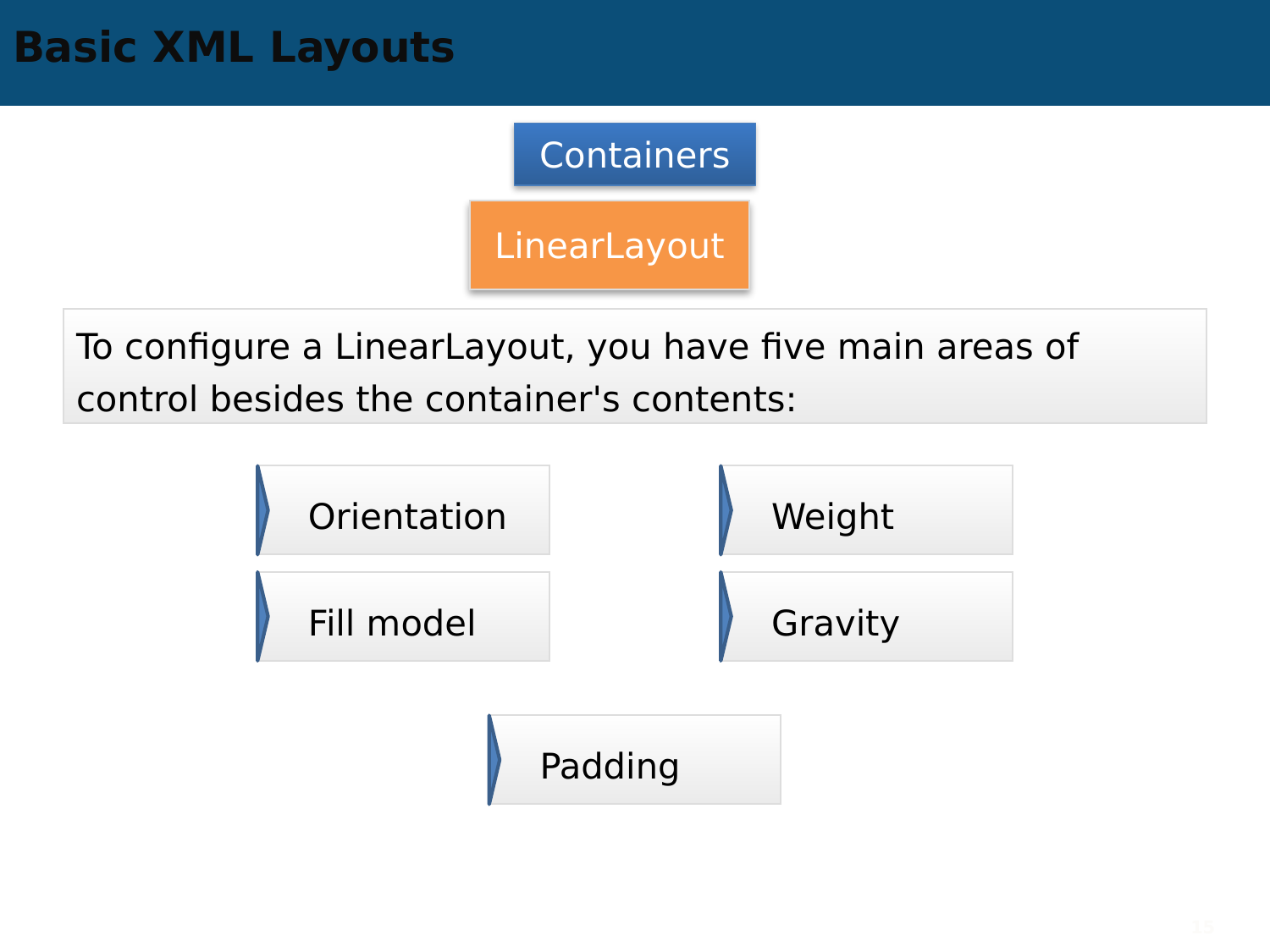

# Basic XML Layouts
Containers
LinearLayout
To configure a LinearLayout, you have five main areas of control besides the container's contents:
Orientation

Weight

Fill model

Gravity

Padding